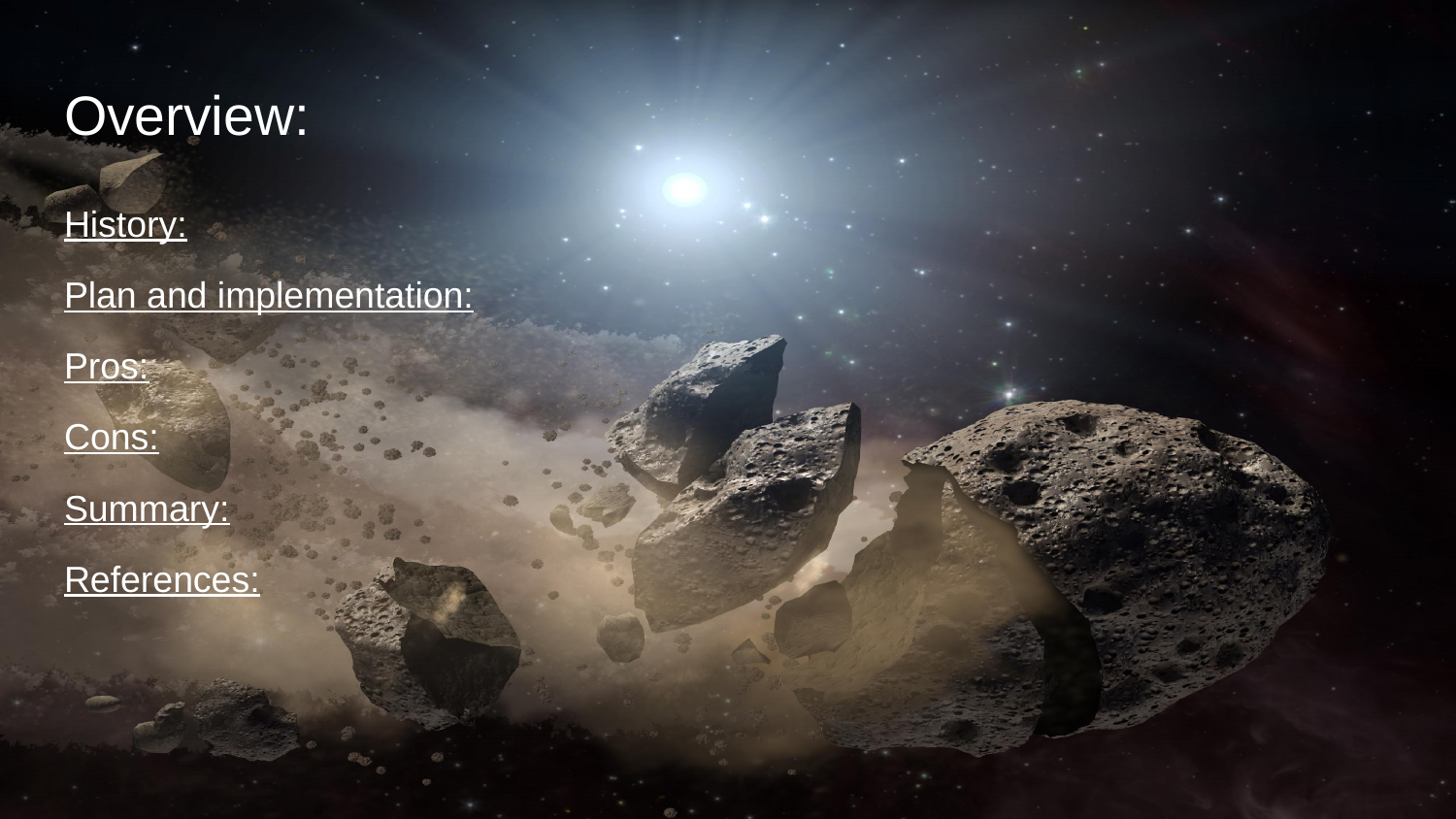

# Overview:
History:
Plan and implementation:
Pros:
Cons:
Summary:
References: